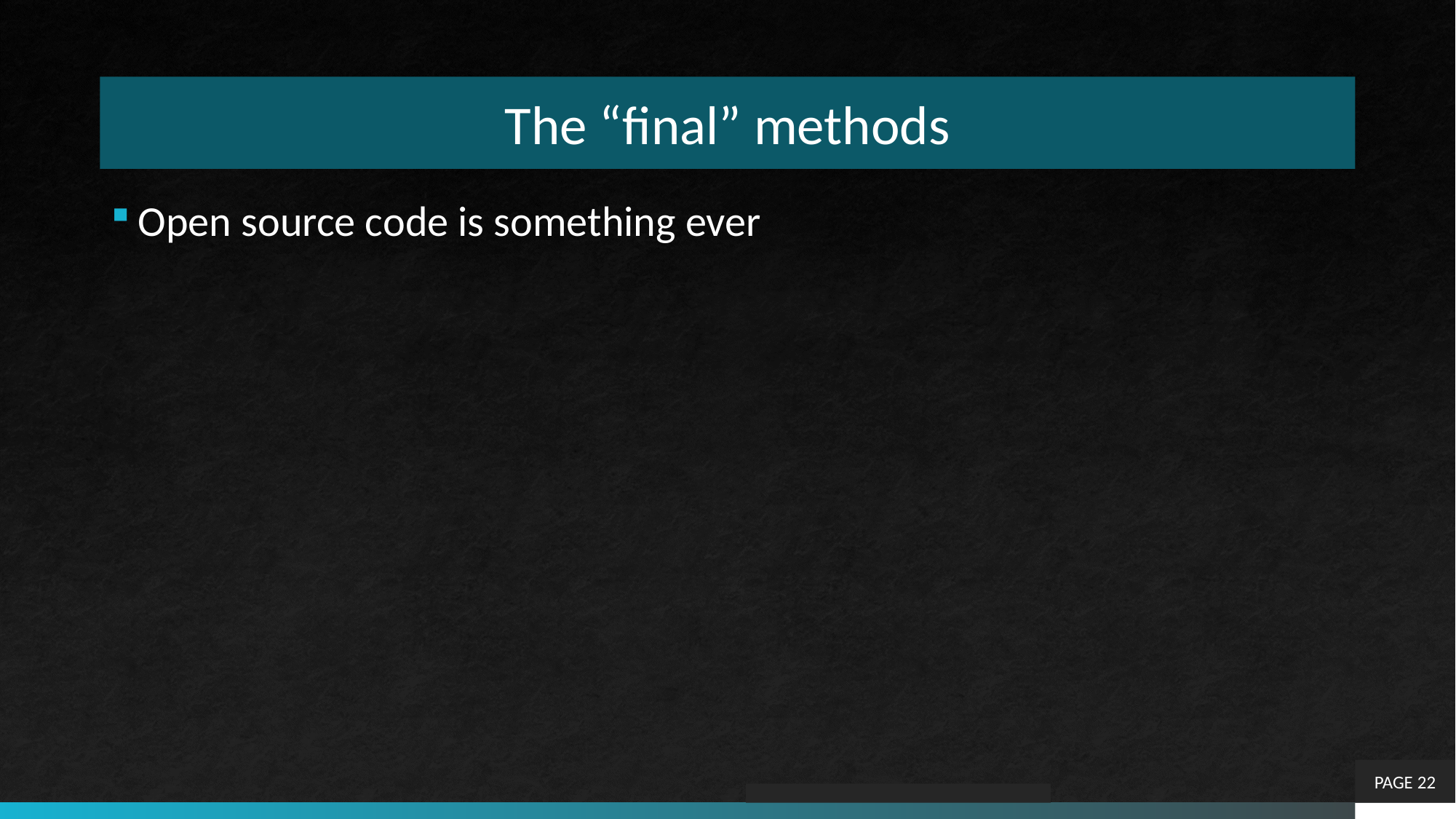

# The “final” methods
Open source code is something ever
PAGE 22